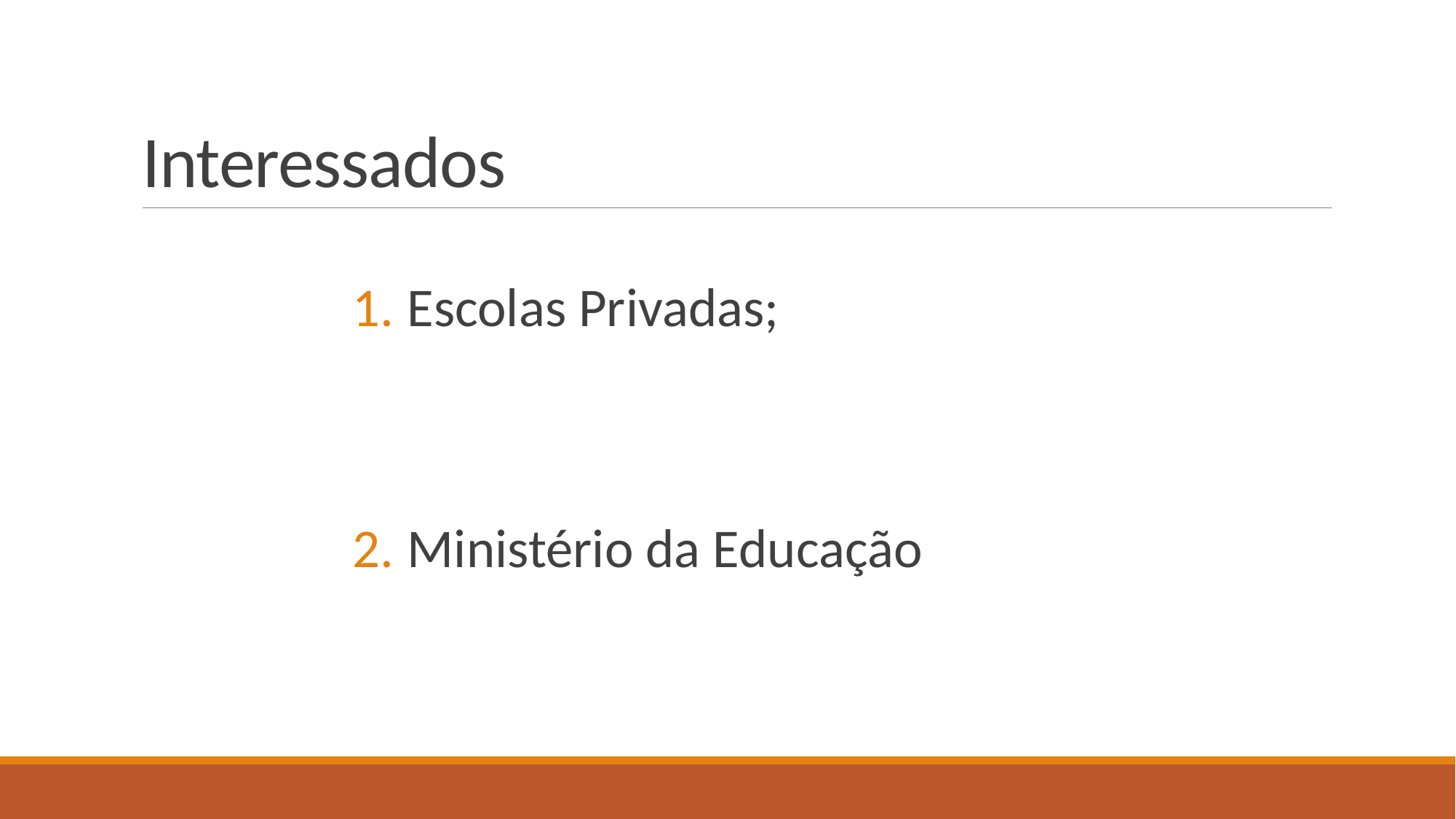

# Interessados
Escolas Privadas;

Ministério da Educação